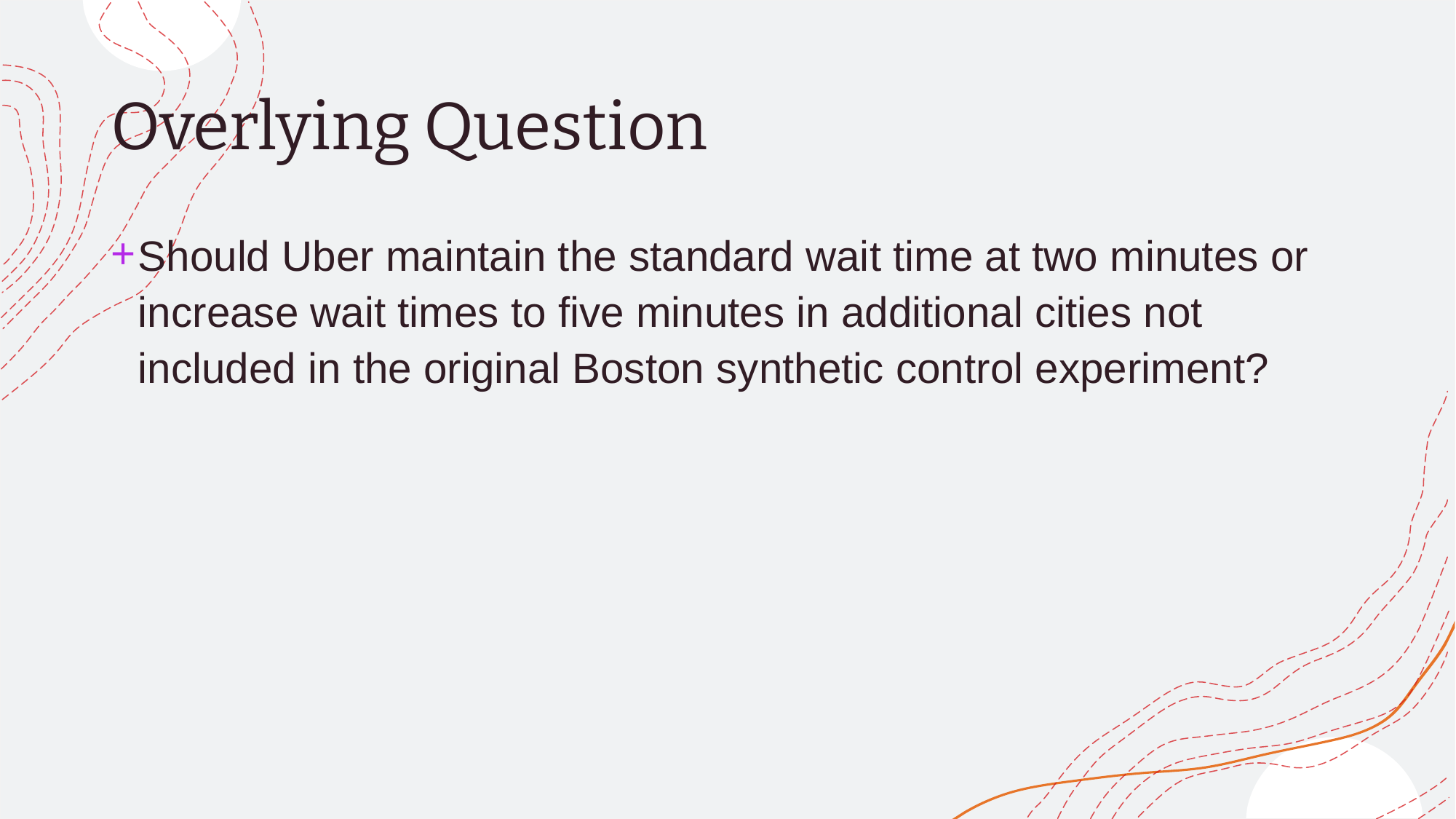

# Overlying Question
Should Uber maintain the standard wait time at two minutes or increase wait times to five minutes in additional cities not included in the original Boston synthetic control experiment?